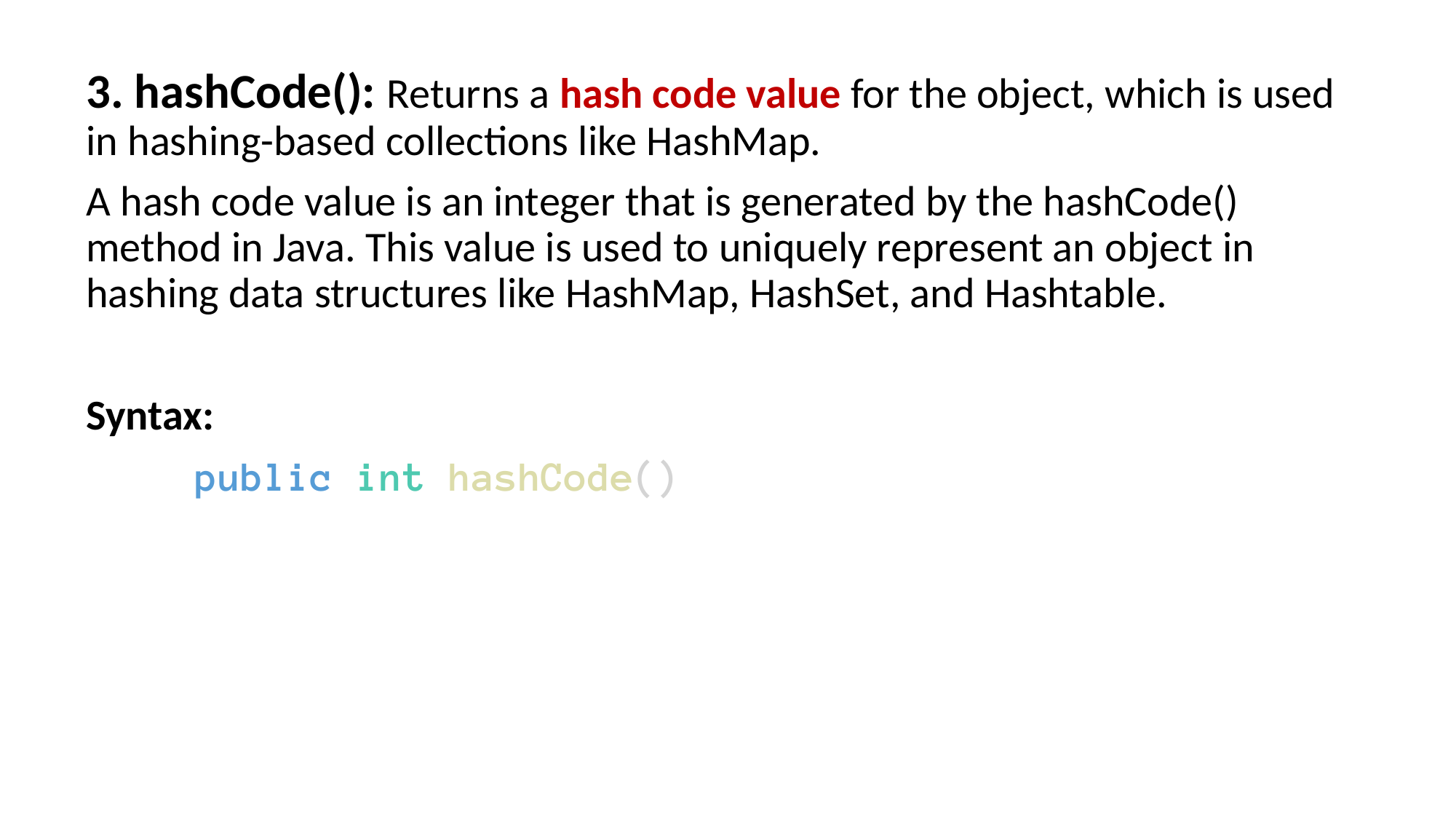

3. hashCode(): Returns a hash code value for the object, which is used in hashing-based collections like HashMap.
A hash code value is an integer that is generated by the hashCode() method in Java. This value is used to uniquely represent an object in hashing data structures like HashMap, HashSet, and Hashtable.

Syntax:
	public int hashCode()